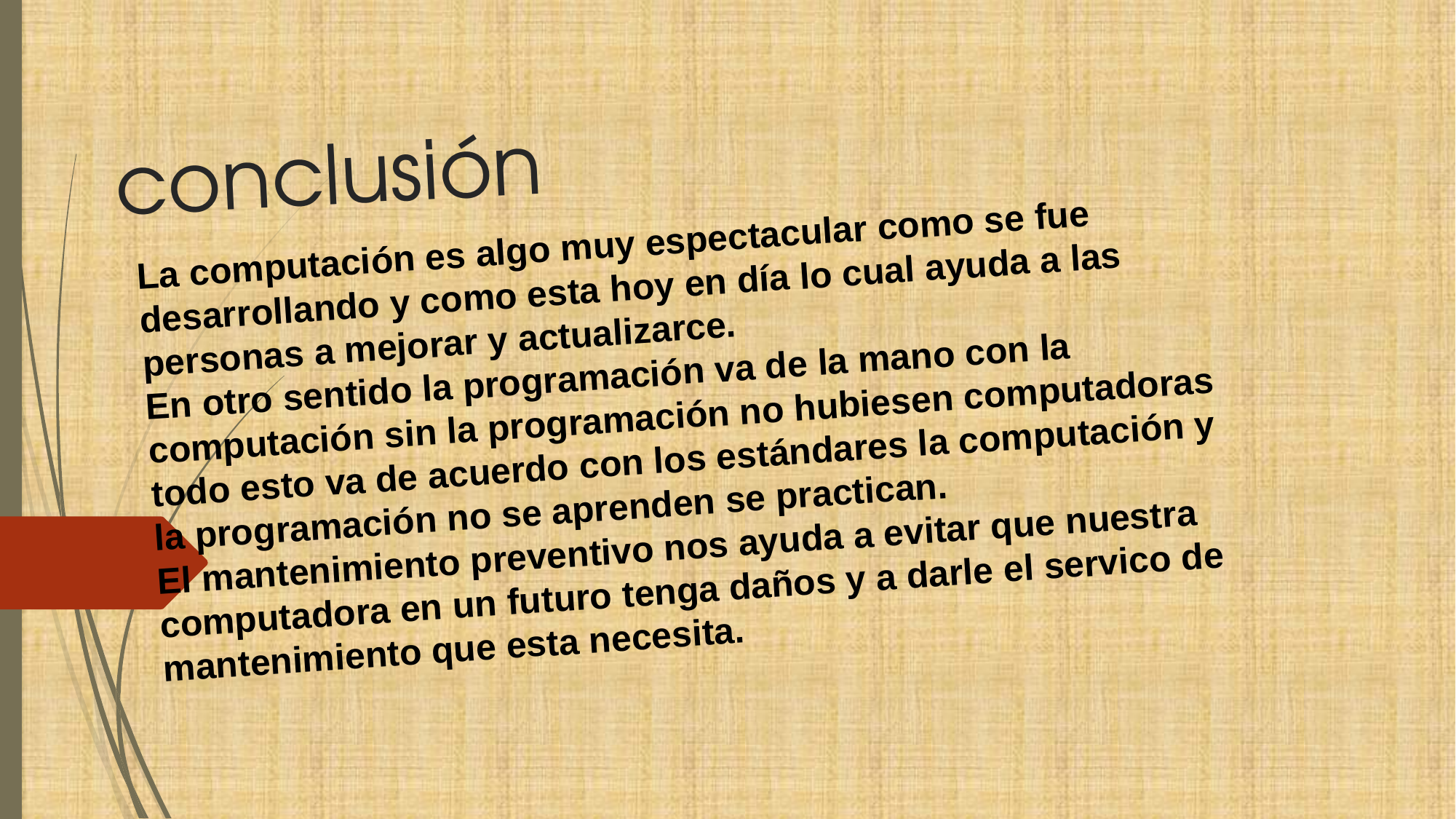

# conclusión
La computación es algo muy espectacular como se fue desarrollando y como esta hoy en día lo cual ayuda a las personas a mejorar y actualizarce.
En otro sentido la programación va de la mano con la computación sin la programación no hubiesen computadoras  todo esto va de acuerdo con los estándares la computación y la programación no se aprenden se practican.
El mantenimiento preventivo nos ayuda a evitar que nuestra computadora en un futuro tenga daños y a darle el servico de mantenimiento que esta necesita.